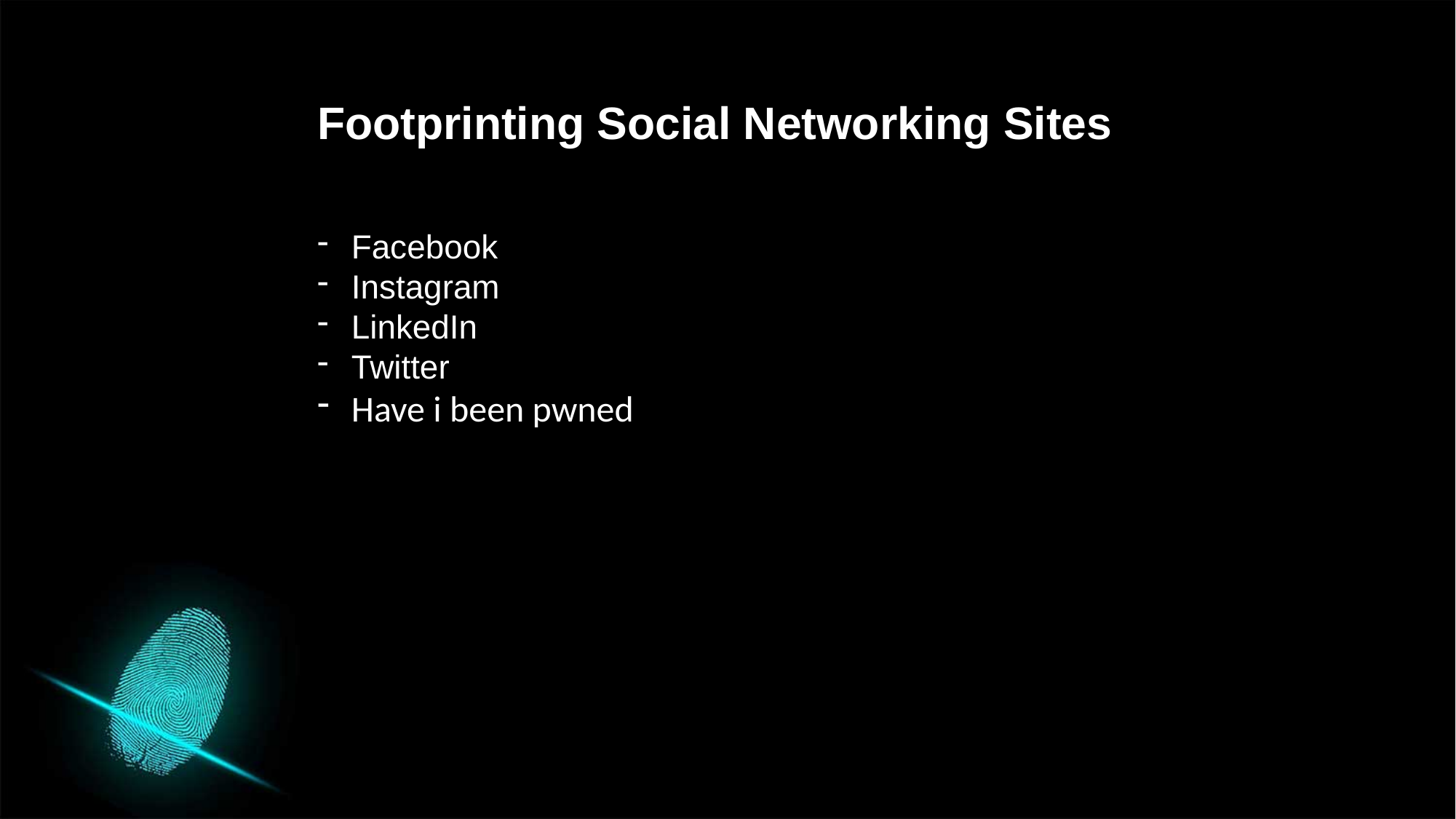

Footprinting Social Networking Sites
Facebook
Instagram
LinkedIn
Twitter
Have i been pwned